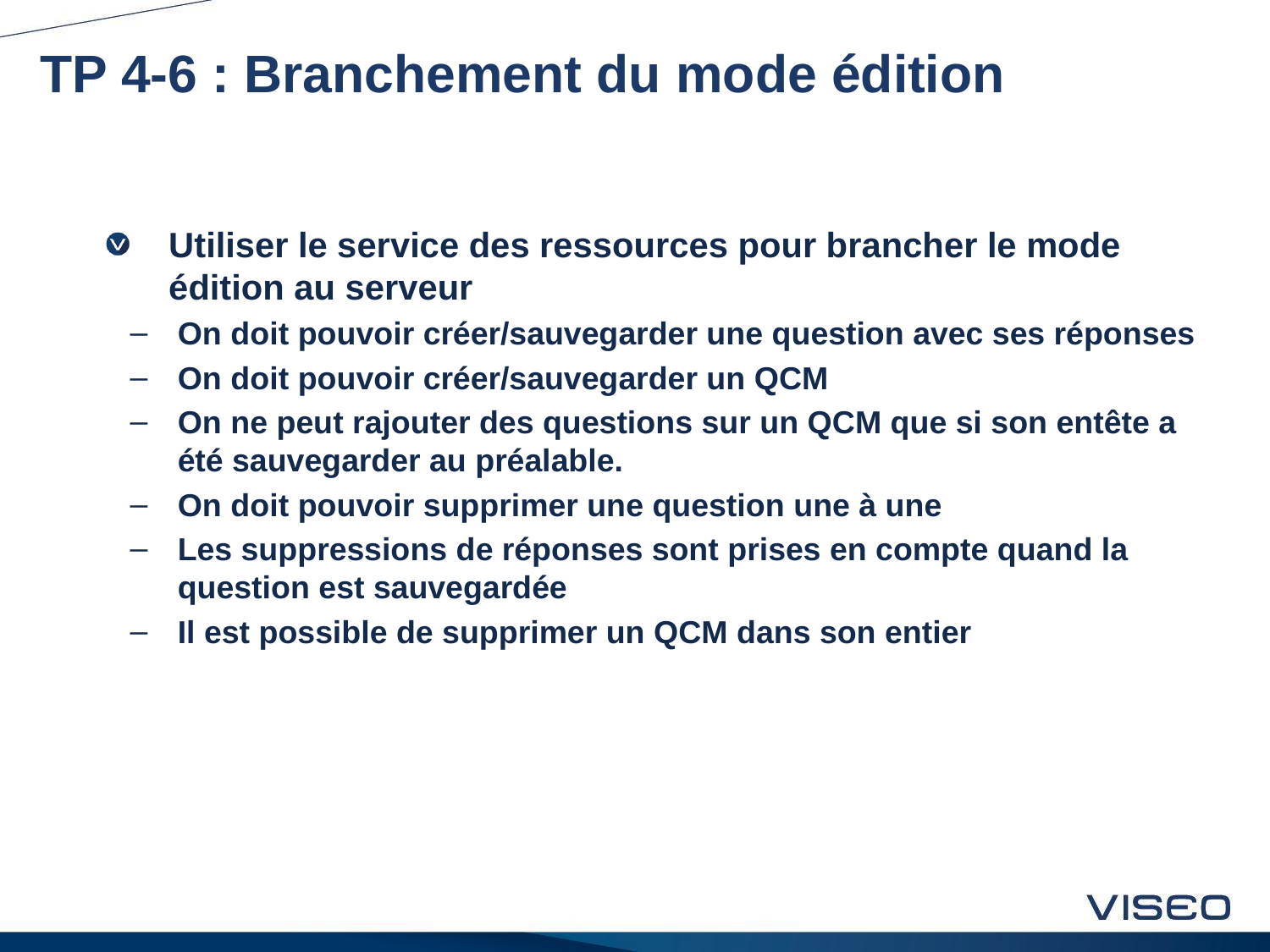

# TP 4-6 : Branchement du mode édition
Utiliser le service des ressources pour brancher le mode édition au serveur
On doit pouvoir créer/sauvegarder une question avec ses réponses
On doit pouvoir créer/sauvegarder un QCM
On ne peut rajouter des questions sur un QCM que si son entête a été sauvegarder au préalable.
On doit pouvoir supprimer une question une à une
Les suppressions de réponses sont prises en compte quand la question est sauvegardée
Il est possible de supprimer un QCM dans son entier